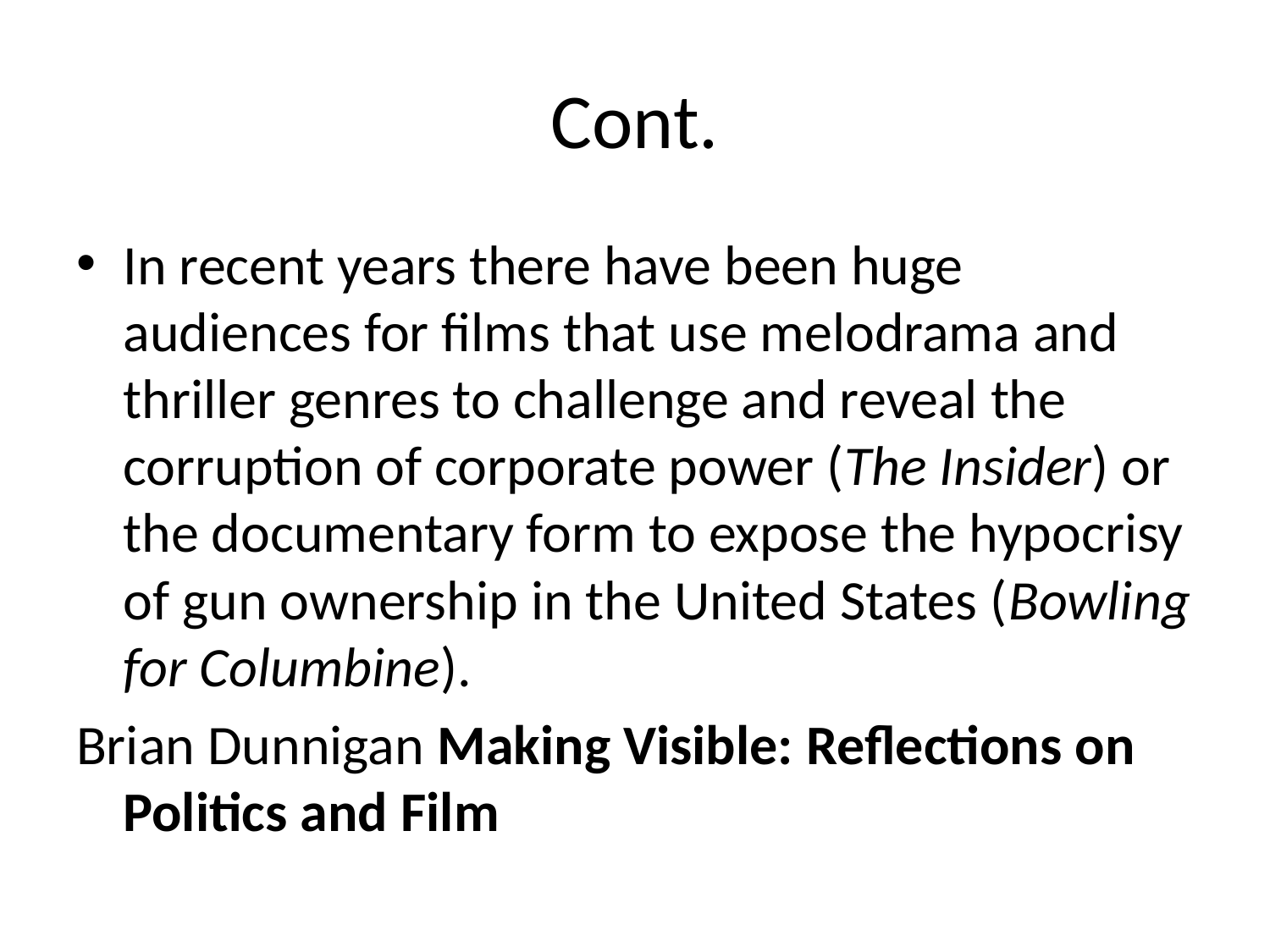

# Cont.
In recent years there have been huge audiences for films that use melodrama and thriller genres to challenge and reveal the corruption of corporate power (The Insider) or the documentary form to expose the hypocrisy of gun ownership in the United States (Bowling for Columbine).
Brian Dunnigan Making Visible: Reflections on Politics and Film